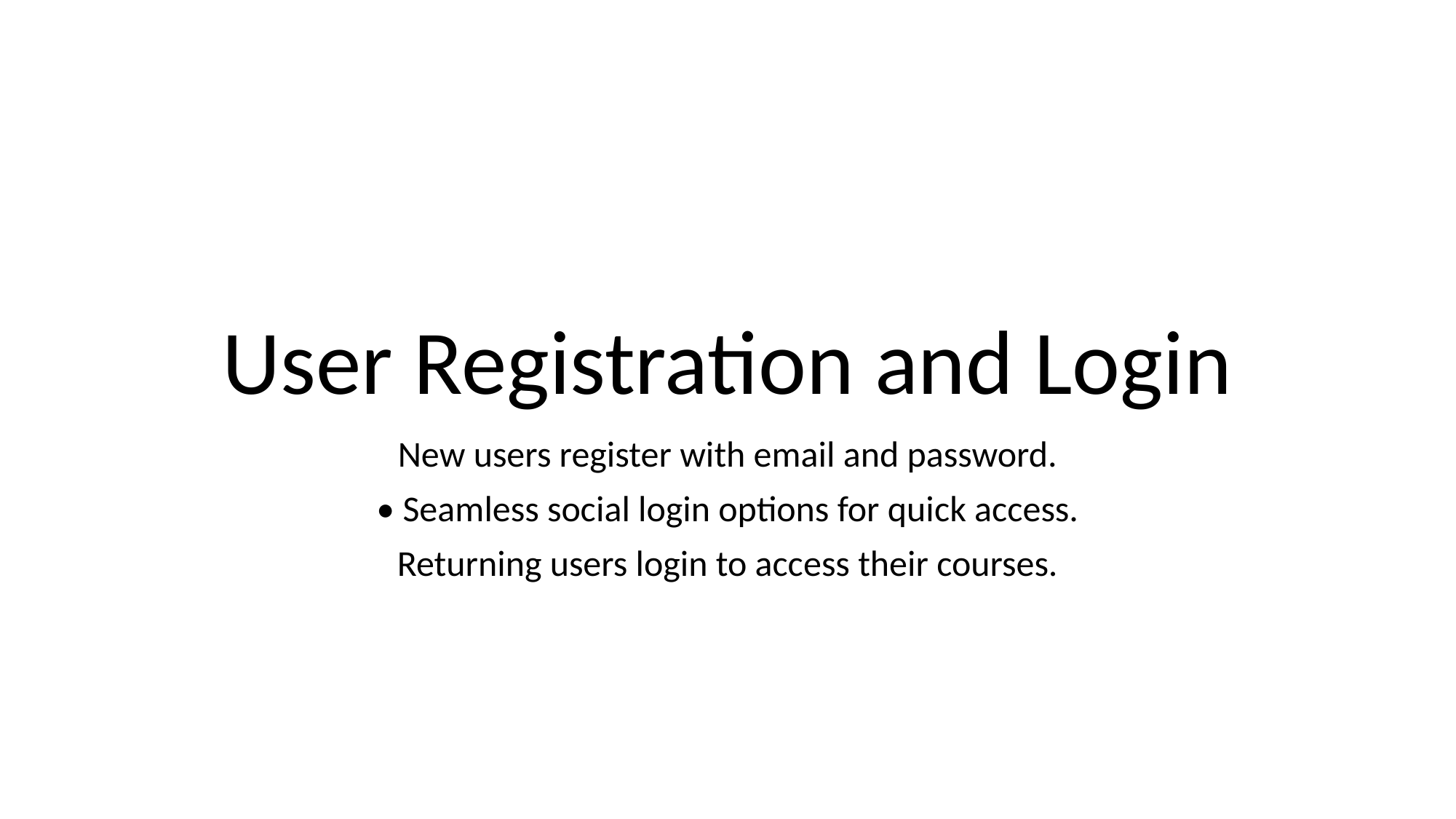

# User Registration and Login
New users register with email and password.
• Seamless social login options for quick access.
Returning users login to access their courses.